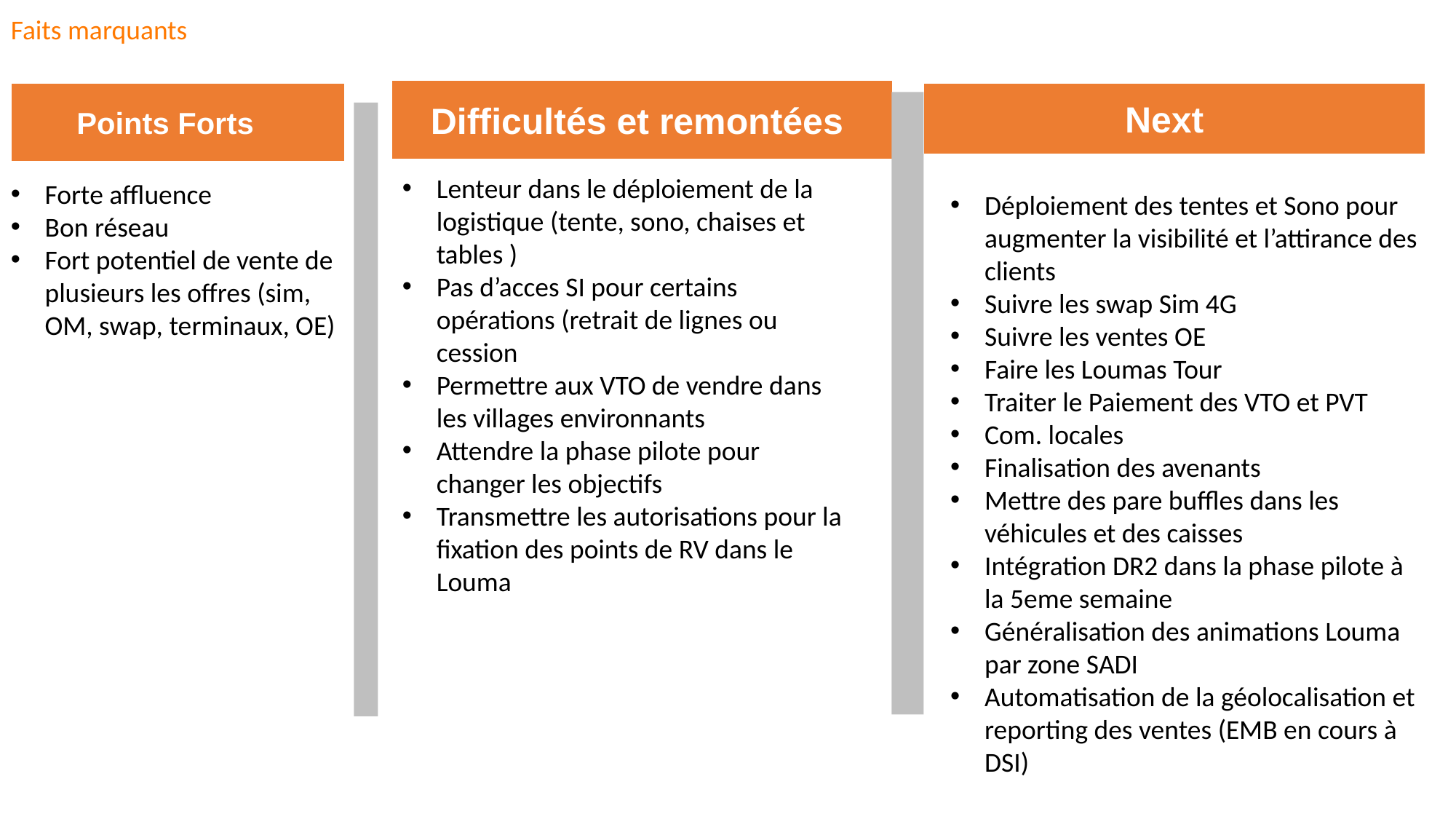

Faits marquants
Difficultés et remontées
Points Forts
Next
Lenteur dans le déploiement de la logistique (tente, sono, chaises et tables )
Pas d’acces SI pour certains opérations (retrait de lignes ou cession
Permettre aux VTO de vendre dans les villages environnants
Attendre la phase pilote pour changer les objectifs
Transmettre les autorisations pour la fixation des points de RV dans le Louma

Forte affluence
Bon réseau
Fort potentiel de vente de plusieurs les offres (sim, OM, swap, terminaux, OE)

Déploiement des tentes et Sono pour augmenter la visibilité et l’attirance des clients
Suivre les swap Sim 4G
Suivre les ventes OE
Faire les Loumas Tour
Traiter le Paiement des VTO et PVT
Com. locales
Finalisation des avenants
Mettre des pare buffles dans les véhicules et des caisses
Intégration DR2 dans la phase pilote à la 5eme semaine
Généralisation des animations Louma par zone SADI
Automatisation de la géolocalisation et reporting des ventes (EMB en cours à DSI)